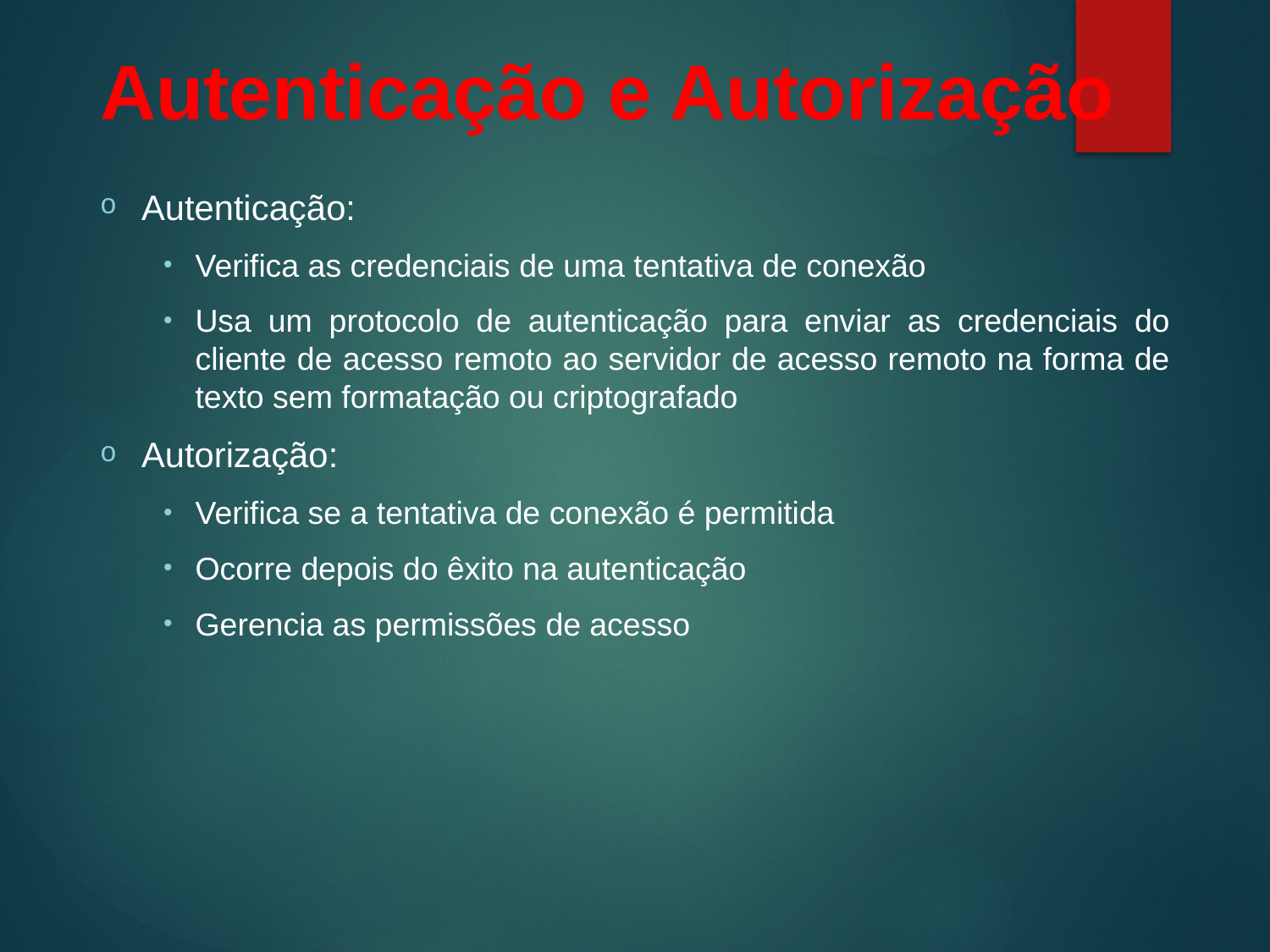

Autenticação e Autorização
 Autenticação:
Verifica as credenciais de uma tentativa de conexão
Usa um protocolo de autenticação para enviar as credenciais do cliente de acesso remoto ao servidor de acesso remoto na forma de texto sem formatação ou criptografado
 Autorização:
Verifica se a tentativa de conexão é permitida
Ocorre depois do êxito na autenticação
Gerencia as permissões de acesso